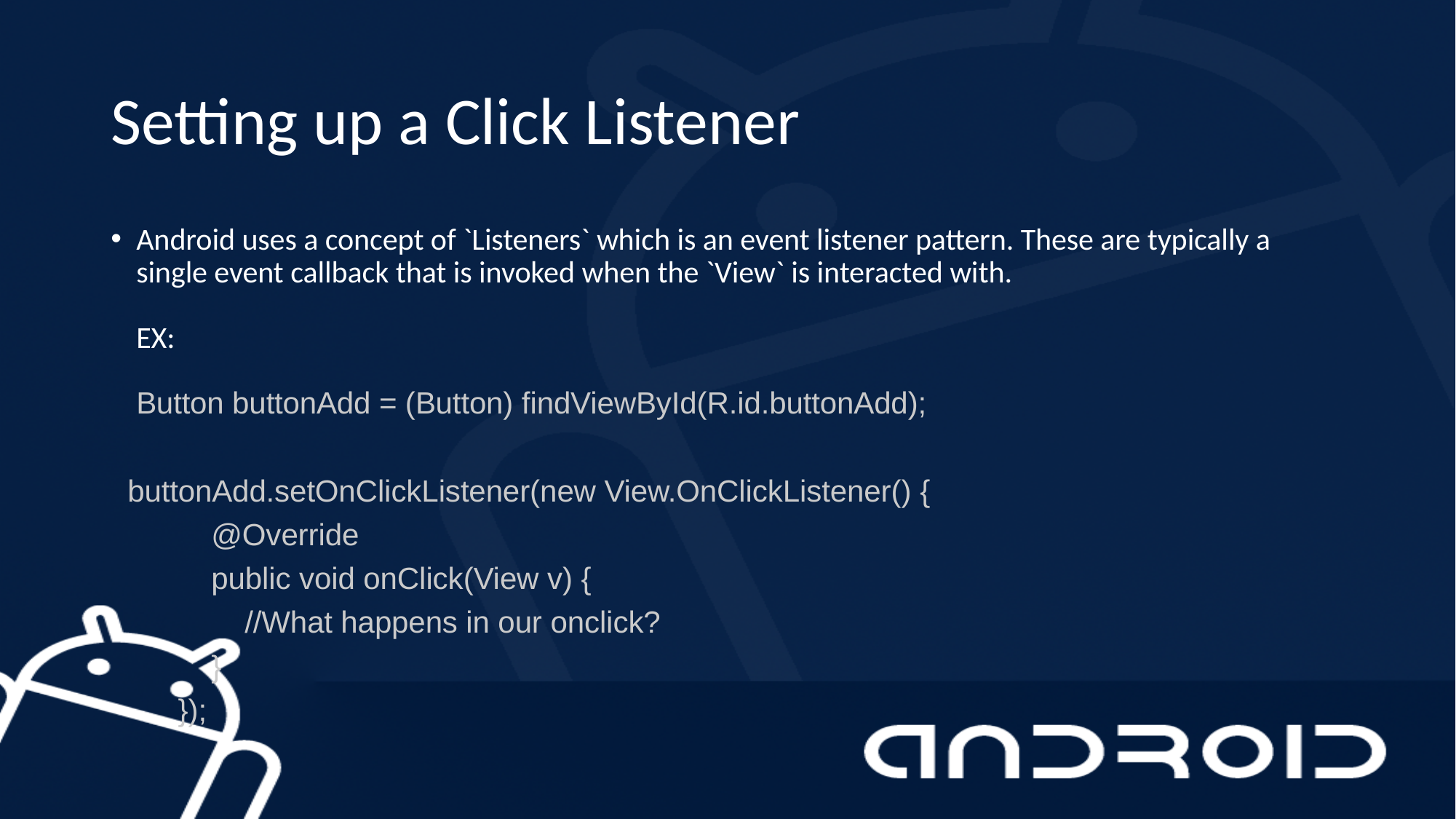

# Setting up a Click Listener
Android uses a concept of `Listeners` which is an event listener pattern. These are typically a single event callback that is invoked when the `View` is interacted with.
EX:
Button buttonAdd = (Button) findViewById(R.id.buttonAdd);

  buttonAdd.setOnClickListener(new View.OnClickListener() {
            @Override
            public void onClick(View v) {
                //What happens in our onclick?
            }
        });